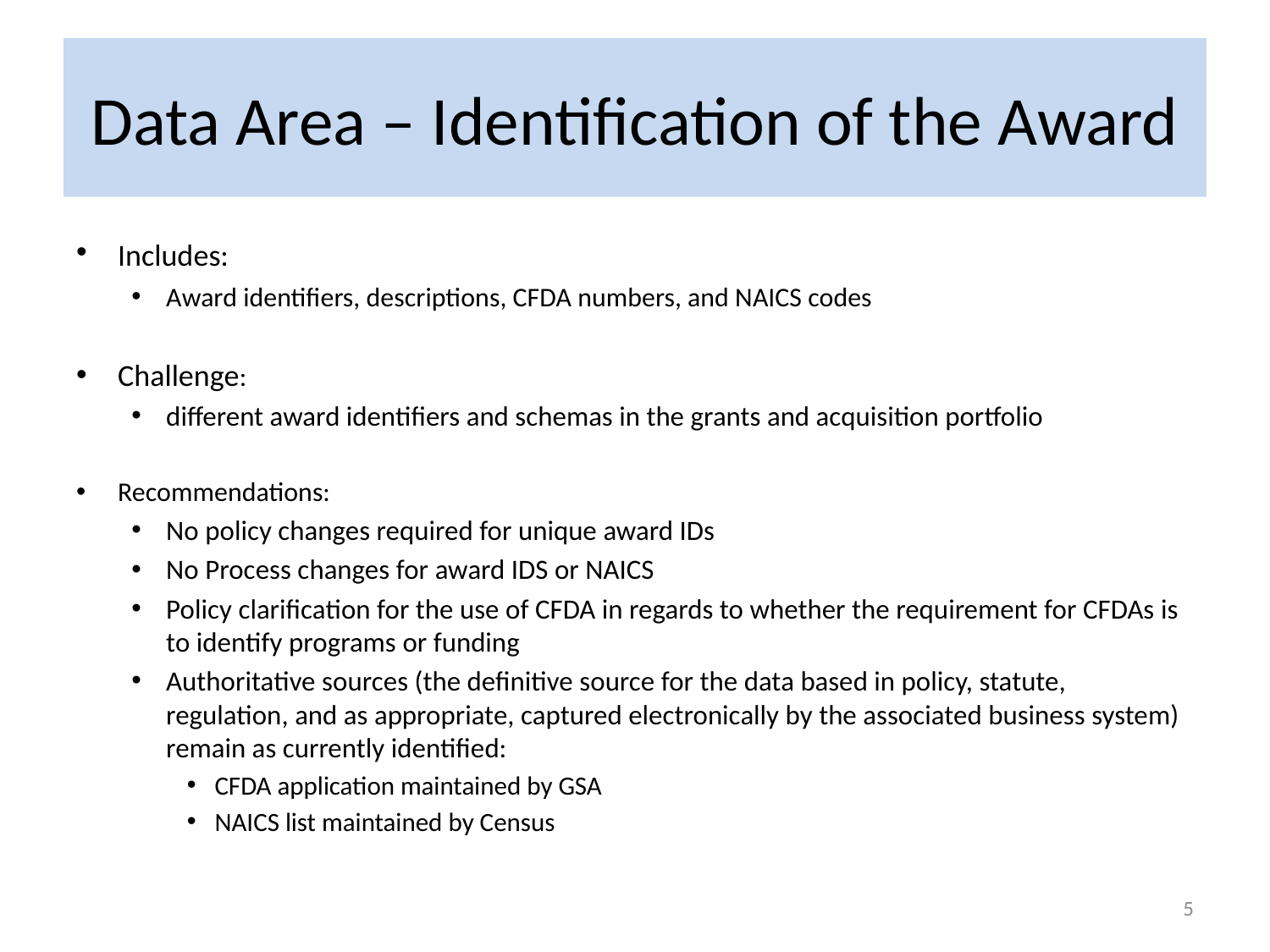

# Data Area – Identification of the Award
Includes:
Award identifiers, descriptions, CFDA numbers, and NAICS codes

Challenge:
different award identifiers and schemas in the grants and acquisition portfolio

Recommendations:
No policy changes required for unique award IDs
No Process changes for award IDS or NAICS
Policy clarification for the use of CFDA in regards to whether the requirement for CFDAs is to identify programs or funding
Authoritative sources (the definitive source for the data based in policy, statute, regulation, and as appropriate, captured electronically by the associated business system) remain as currently identified:
CFDA application maintained by GSA
NAICS list maintained by Census

5